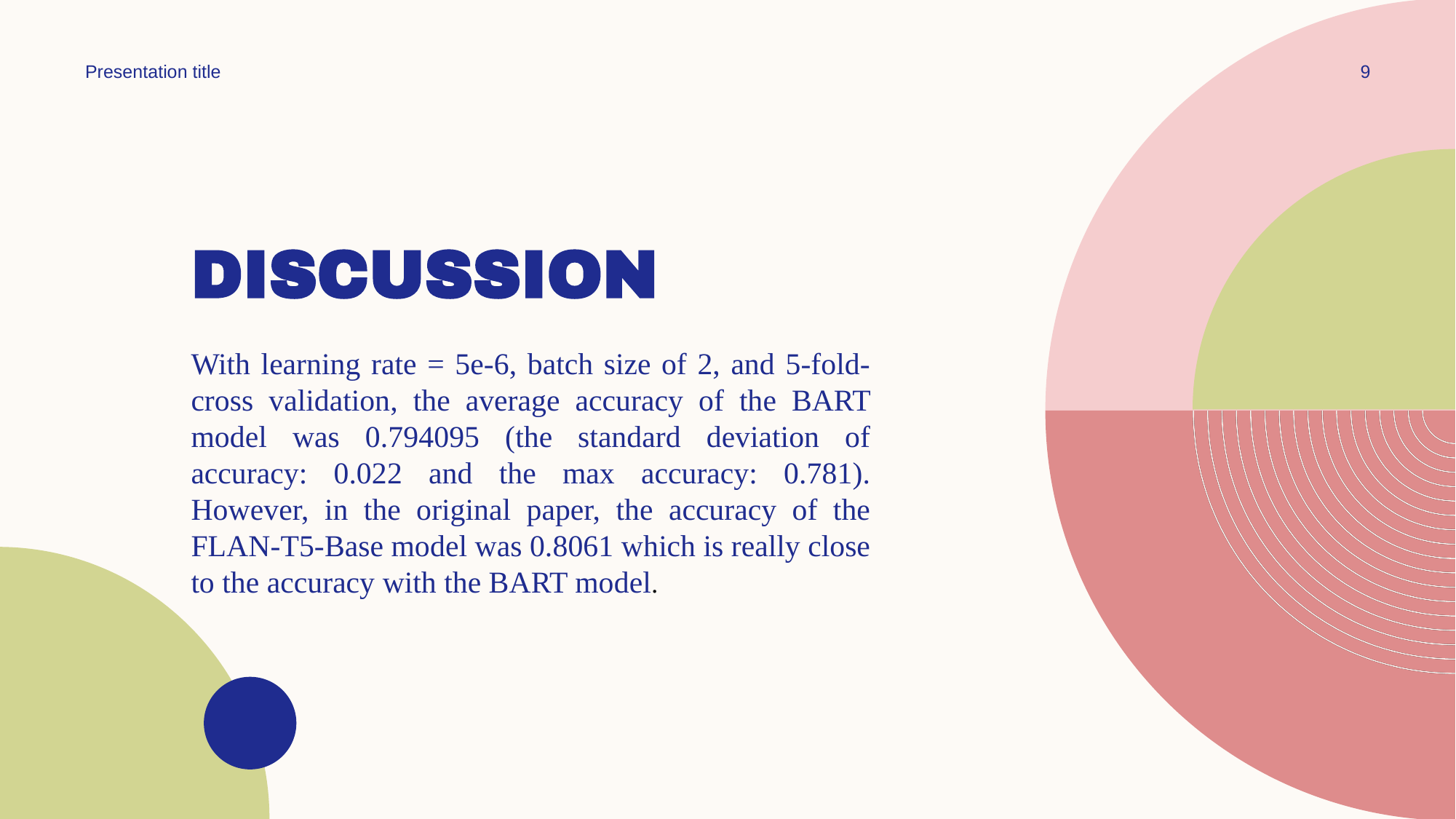

Presentation title
9
# discussion
With learning rate = 5e-6, batch size of 2, and 5-fold-cross validation, the average accuracy of the BART model was 0.794095 (the standard deviation of accuracy: 0.022 and the max accuracy: 0.781). However, in the original paper, the accuracy of the FLAN-T5-Base model was 0.8061 which is really close to the accuracy with the BART model.